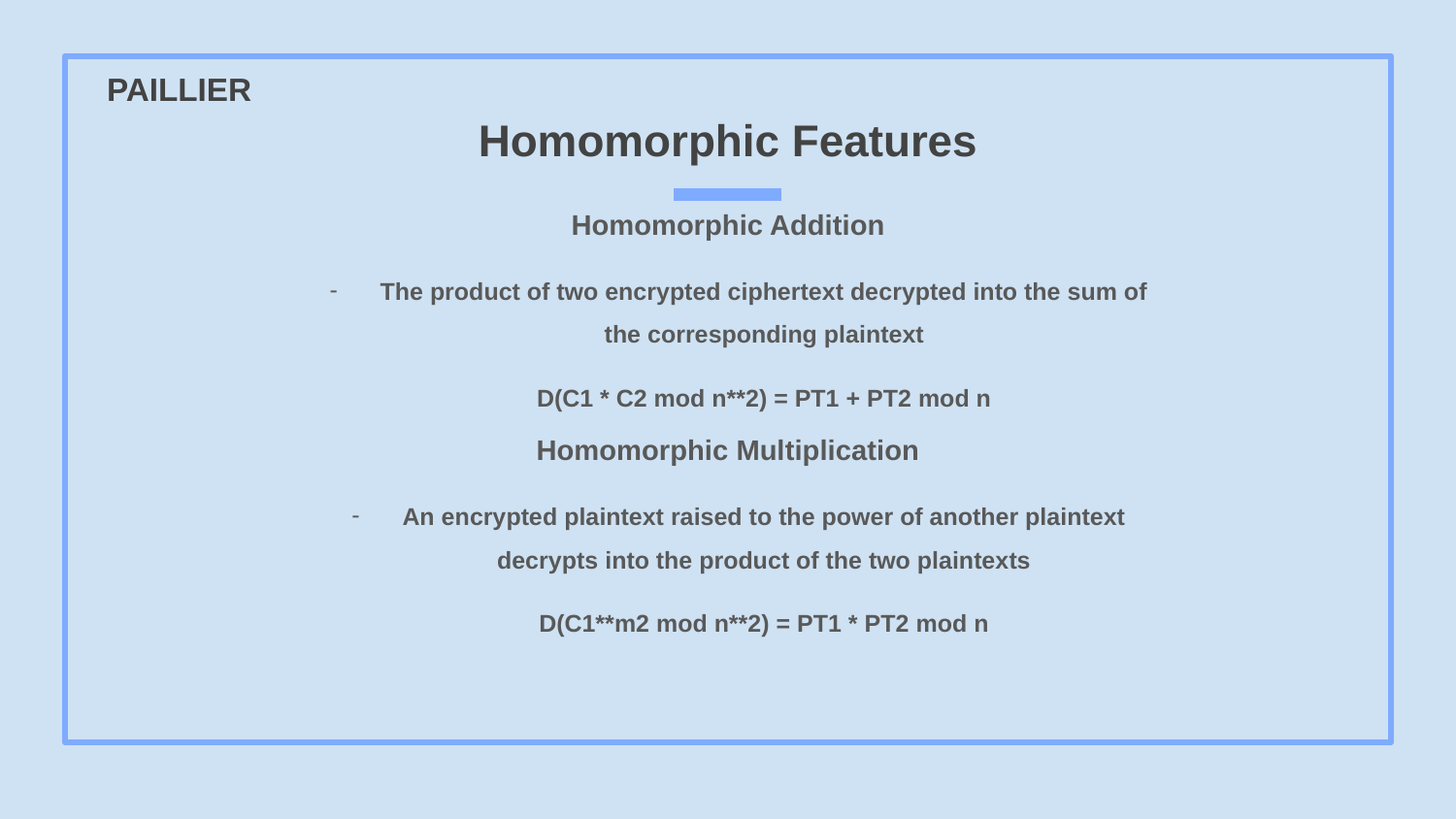

# Homomorphic Features
PAILLIER
Homomorphic Addition
The product of two encrypted ciphertext decrypted into the sum of the corresponding plaintext
D(C1 * C2 mod n**2) = PT1 + PT2 mod n
Homomorphic Multiplication
An encrypted plaintext raised to the power of another plaintext decrypts into the product of the two plaintexts
D(C1**m2 mod n**2) = PT1 * PT2 mod n